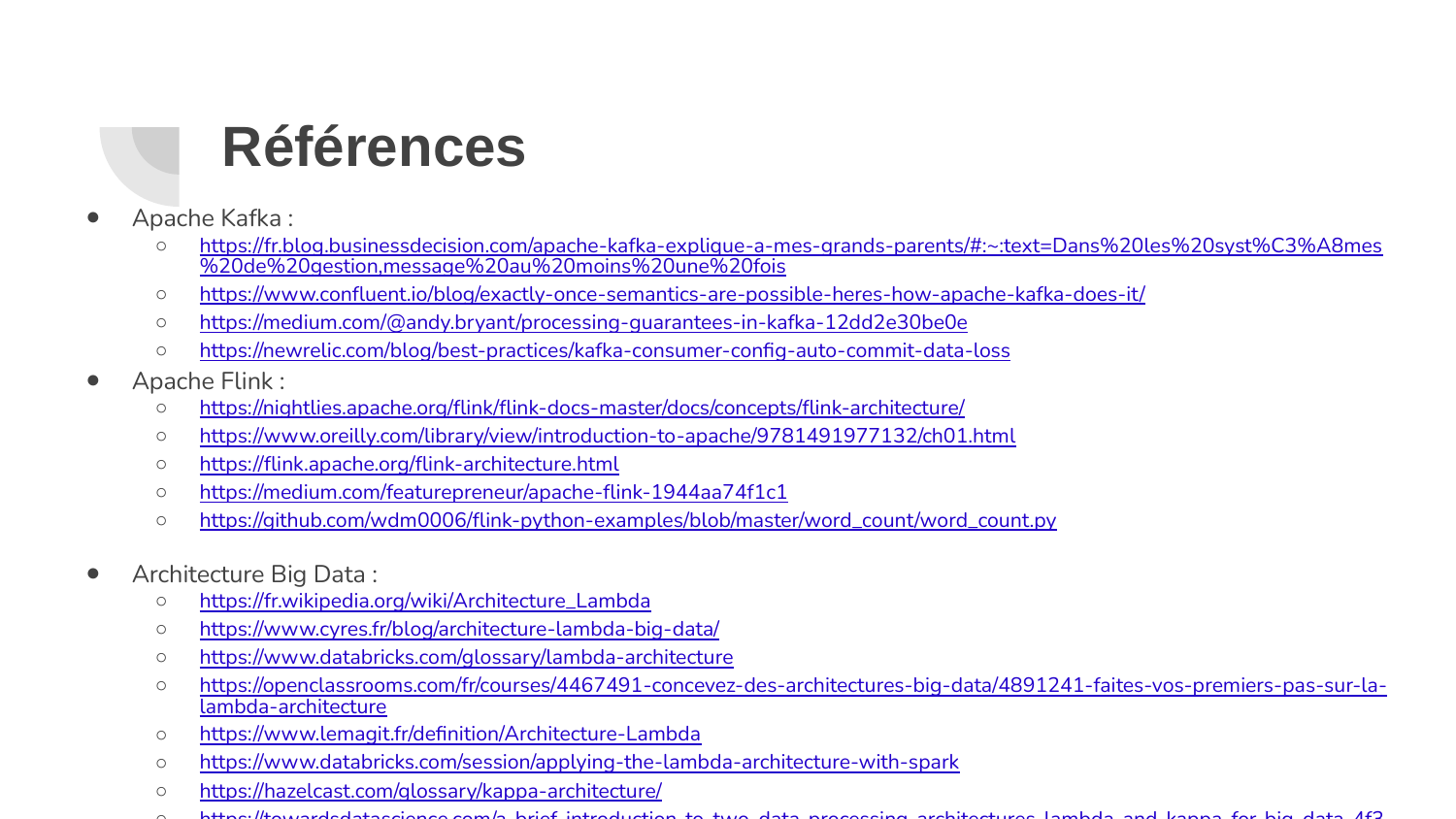

# Références
Apache Kafka :
https://fr.blog.businessdecision.com/apache-kafka-explique-a-mes-grands-parents/#:~:text=Dans%20les%20syst%C3%A8mes%20de%20gestion,message%20au%20moins%20une%20fois
https://www.confluent.io/blog/exactly-once-semantics-are-possible-heres-how-apache-kafka-does-it/
https://medium.com/@andy.bryant/processing-guarantees-in-kafka-12dd2e30be0e
https://newrelic.com/blog/best-practices/kafka-consumer-config-auto-commit-data-loss
Apache Flink :
https://nightlies.apache.org/flink/flink-docs-master/docs/concepts/flink-architecture/
https://www.oreilly.com/library/view/introduction-to-apache/9781491977132/ch01.html
https://flink.apache.org/flink-architecture.html
https://medium.com/featurepreneur/apache-flink-1944aa74f1c1
https://github.com/wdm0006/flink-python-examples/blob/master/word_count/word_count.py

Architecture Big Data :
https://fr.wikipedia.org/wiki/Architecture_Lambda
https://www.cyres.fr/blog/architecture-lambda-big-data/
https://www.databricks.com/glossary/lambda-architecture
https://openclassrooms.com/fr/courses/4467491-concevez-des-architectures-big-data/4891241-faites-vos-premiers-pas-sur-la-lambda-architecture
https://www.lemagit.fr/definition/Architecture-Lambda
https://www.databricks.com/session/applying-the-lambda-architecture-with-spark
https://hazelcast.com/glossary/kappa-architecture/
https://towardsdatascience.com/a-brief-introduction-to-two-data-processing-architectures-lambda-and-kappa-for-big-data-4f35c28005bb